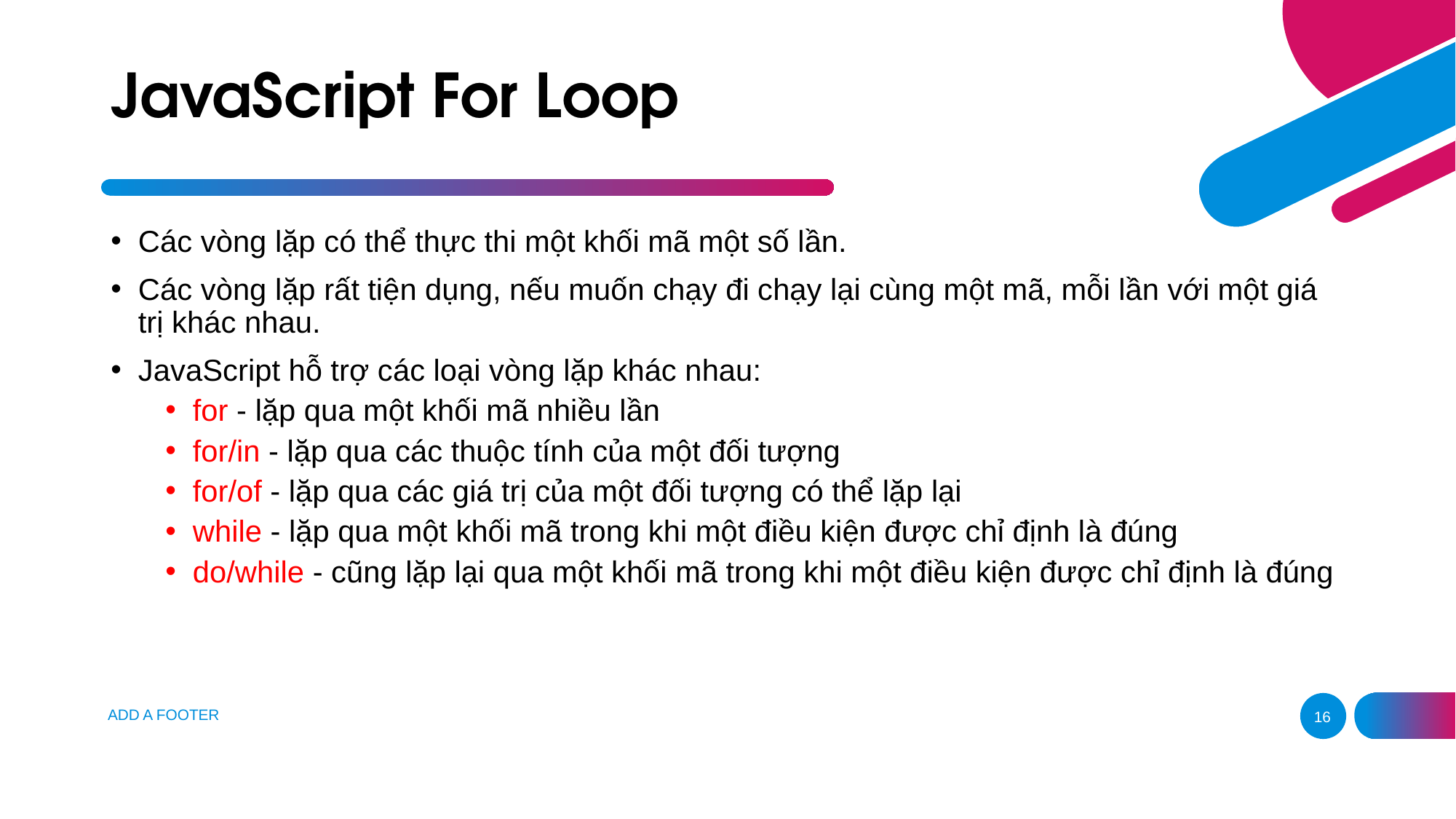

# JavaScript For Loop
Các vòng lặp có thể thực thi một khối mã một số lần.
Các vòng lặp rất tiện dụng, nếu muốn chạy đi chạy lại cùng một mã, mỗi lần với một giá trị khác nhau.
JavaScript hỗ trợ các loại vòng lặp khác nhau:
for - lặp qua một khối mã nhiều lần
for/in - lặp qua các thuộc tính của một đối tượng
for/of - lặp qua các giá trị của một đối tượng có thể lặp lại
while - lặp qua một khối mã trong khi một điều kiện được chỉ định là đúng
do/while - cũng lặp lại qua một khối mã trong khi một điều kiện được chỉ định là đúng
ADD A FOOTER
16